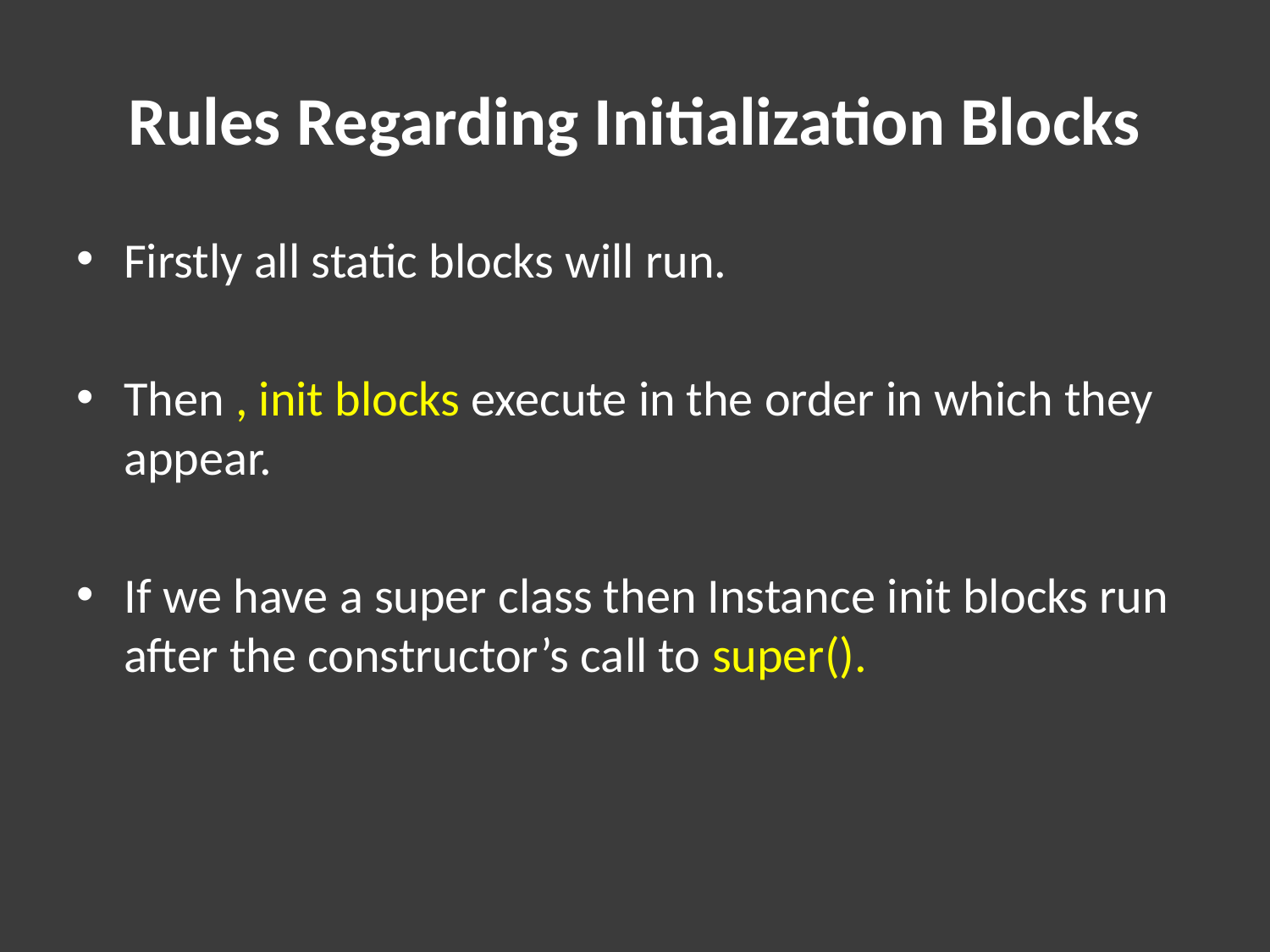

# Rules Regarding Initialization Blocks
Firstly all static blocks will run.

Then , init blocks execute in the order in which they appear.

If we have a super class then Instance init blocks run after the constructor’s call to super().